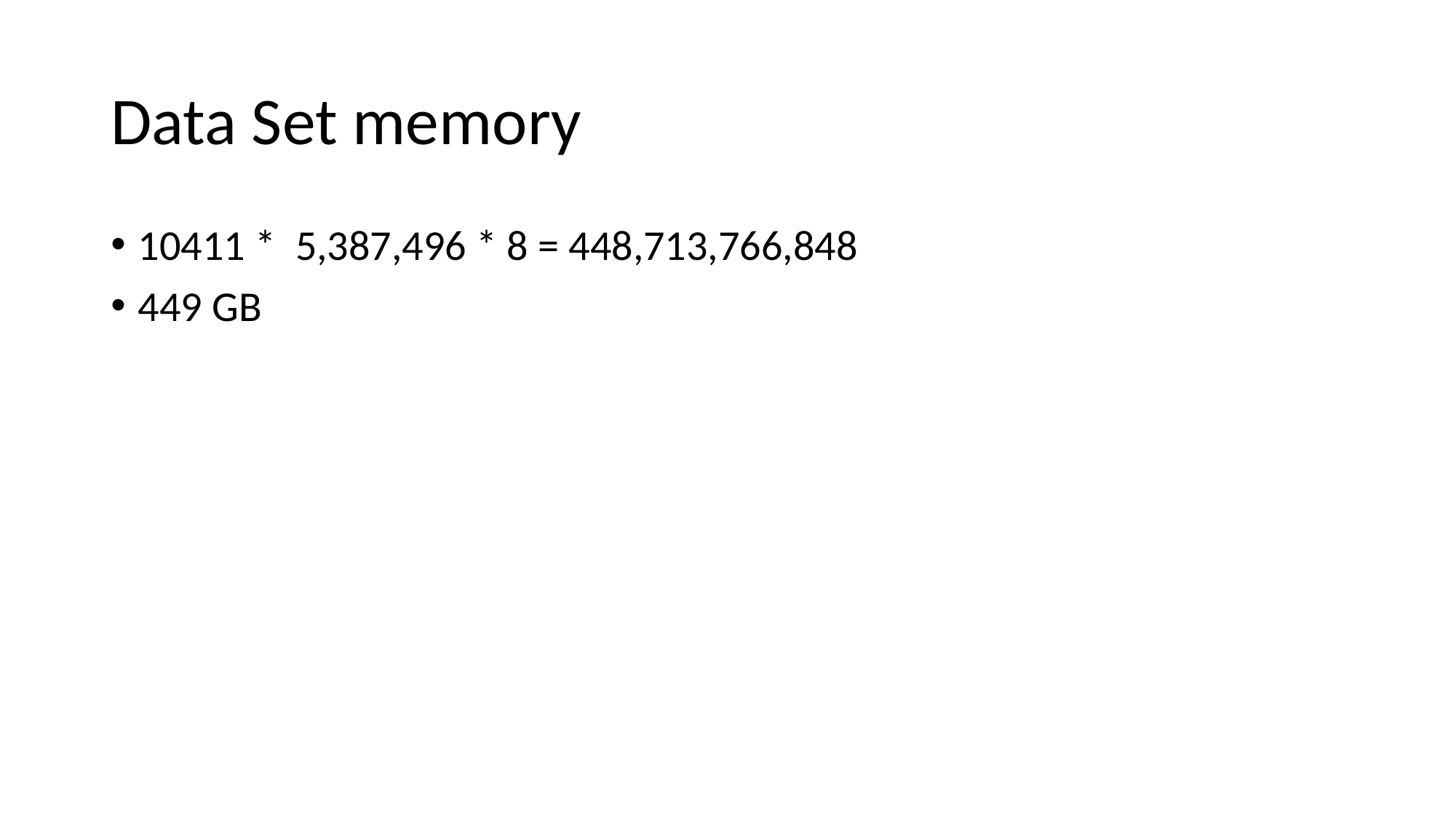

# Data Set memory
10411 *  5,387,496 * 8 = 448,713,766,848
449 GB